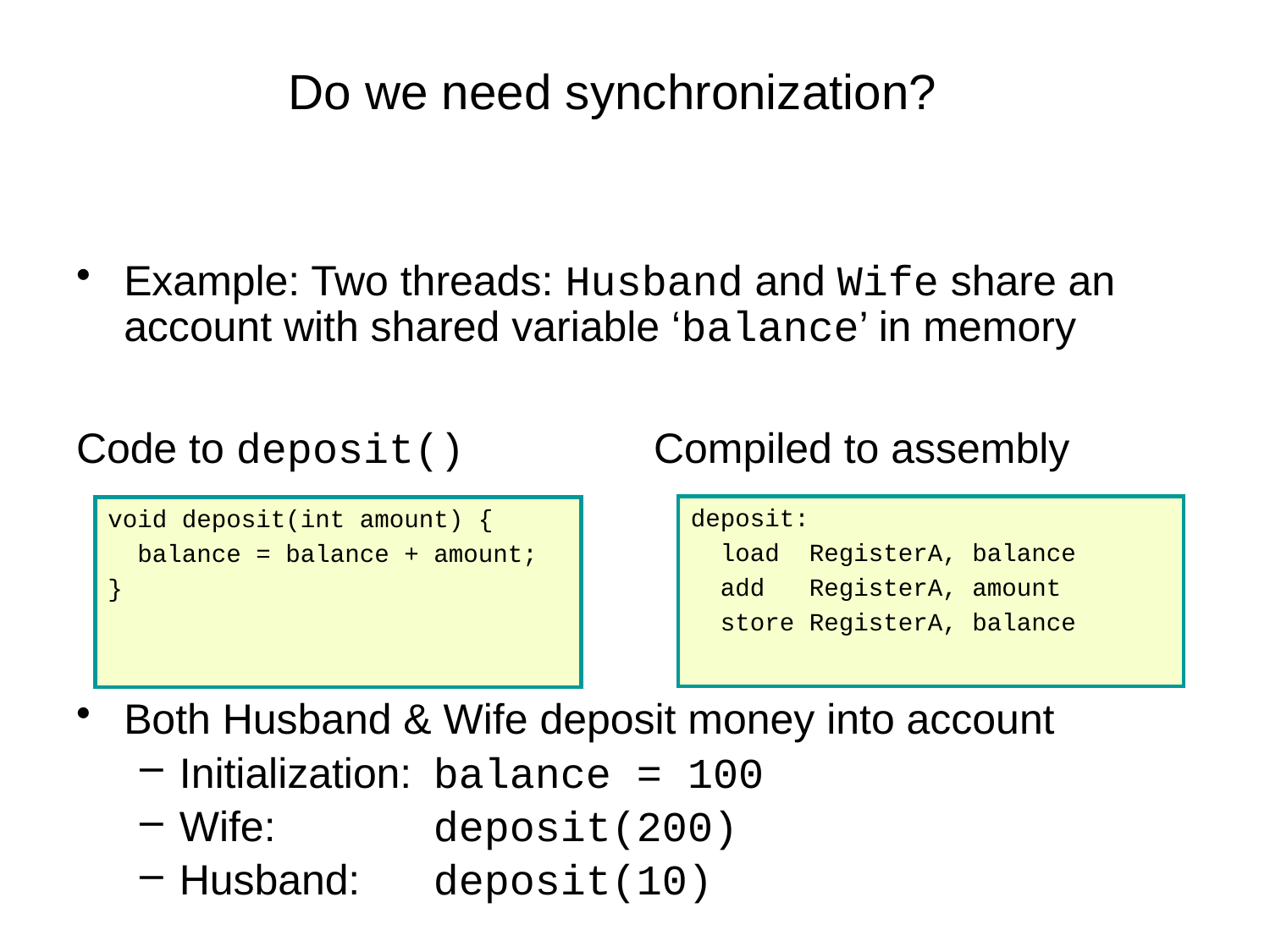

# Do we need synchronization?
Example: Two threads: Husband and Wife share an account with shared variable ‘balance’ in memory

Code to deposit()                Compiled to assembly

Both Husband & Wife deposit money into account
Initialization: 	balance = 100
Wife: 		deposit(200)
Husband: 	deposit(10)

deposit:
  load  RegisterA, balance
  add   RegisterA, amount
  store RegisterA, balance
void deposit(int amount) {
  balance = balance + amount;
}